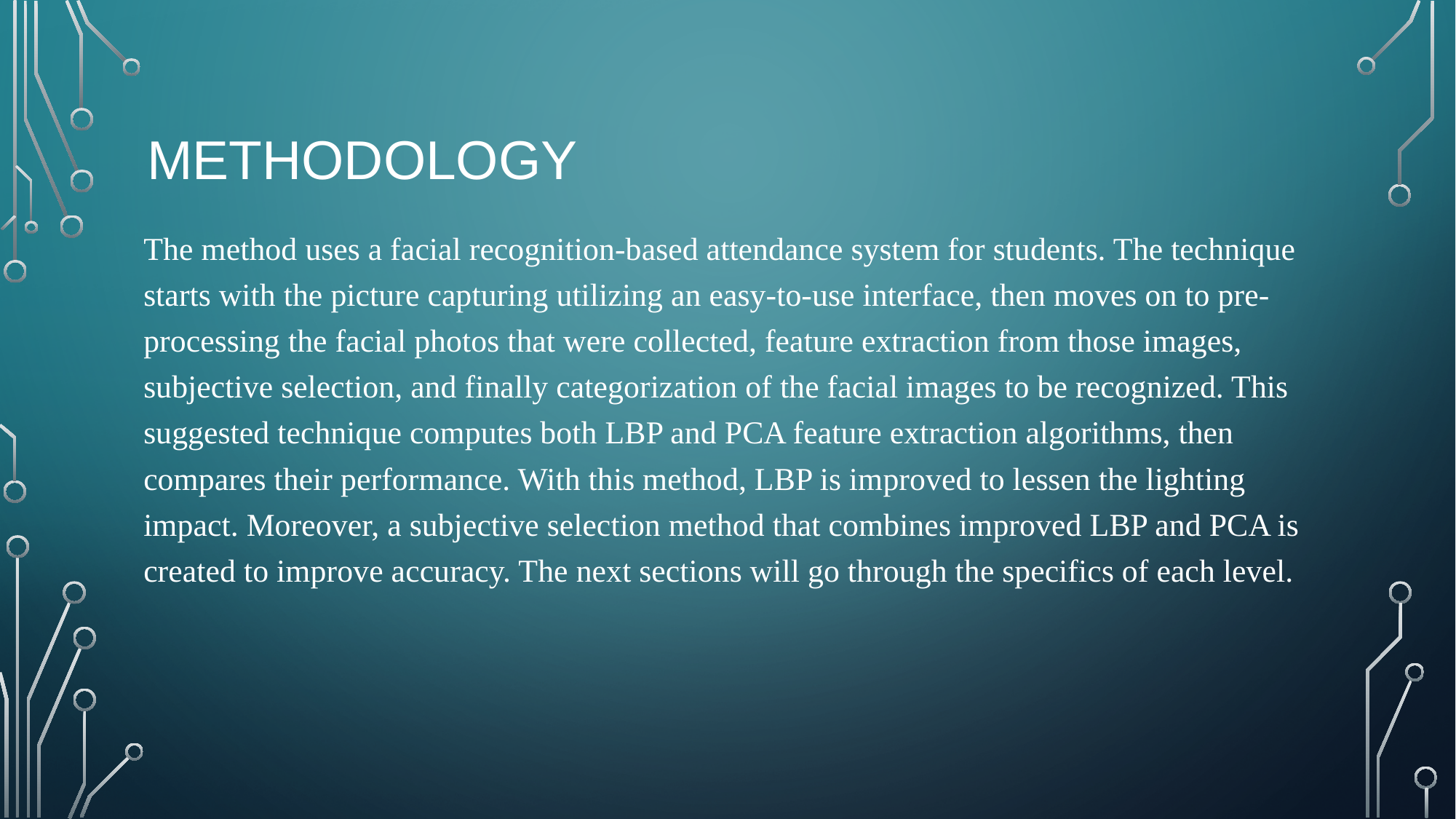

# METHODOLOGY
The method uses a facial recognition-based attendance system for students. The technique starts with the picture capturing utilizing an easy-to-use interface, then moves on to pre-processing the facial photos that were collected, feature extraction from those images, subjective selection, and finally categorization of the facial images to be recognized. This suggested technique computes both LBP and PCA feature extraction algorithms, then compares their performance. With this method, LBP is improved to lessen the lighting impact. Moreover, a subjective selection method that combines improved LBP and PCA is created to improve accuracy. The next sections will go through the specifics of each level.